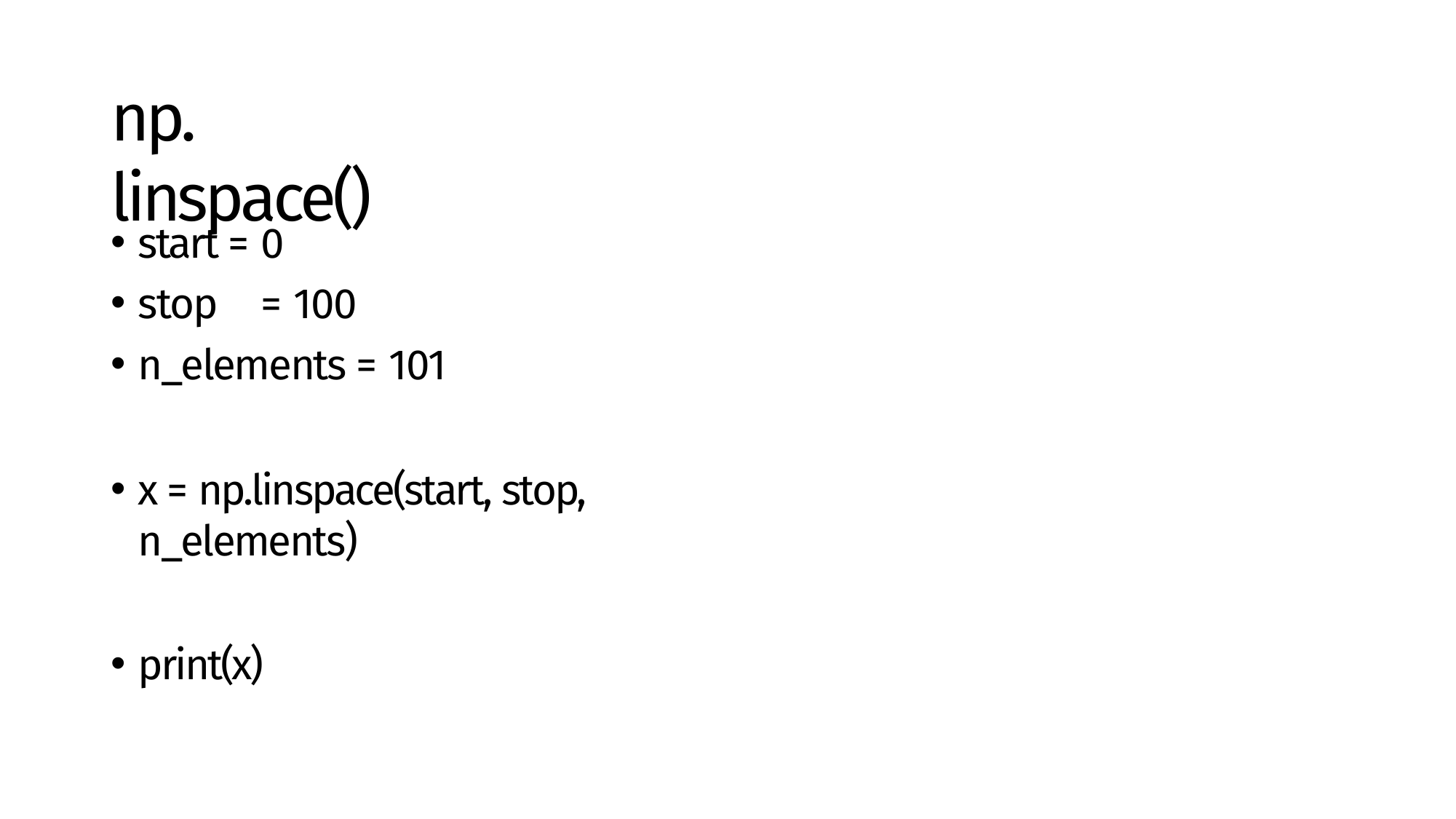

# np. linspace()
start = 0
stop	= 100
n_elements = 101

x = np.linspace(start, stop, n_elements)

print(x)